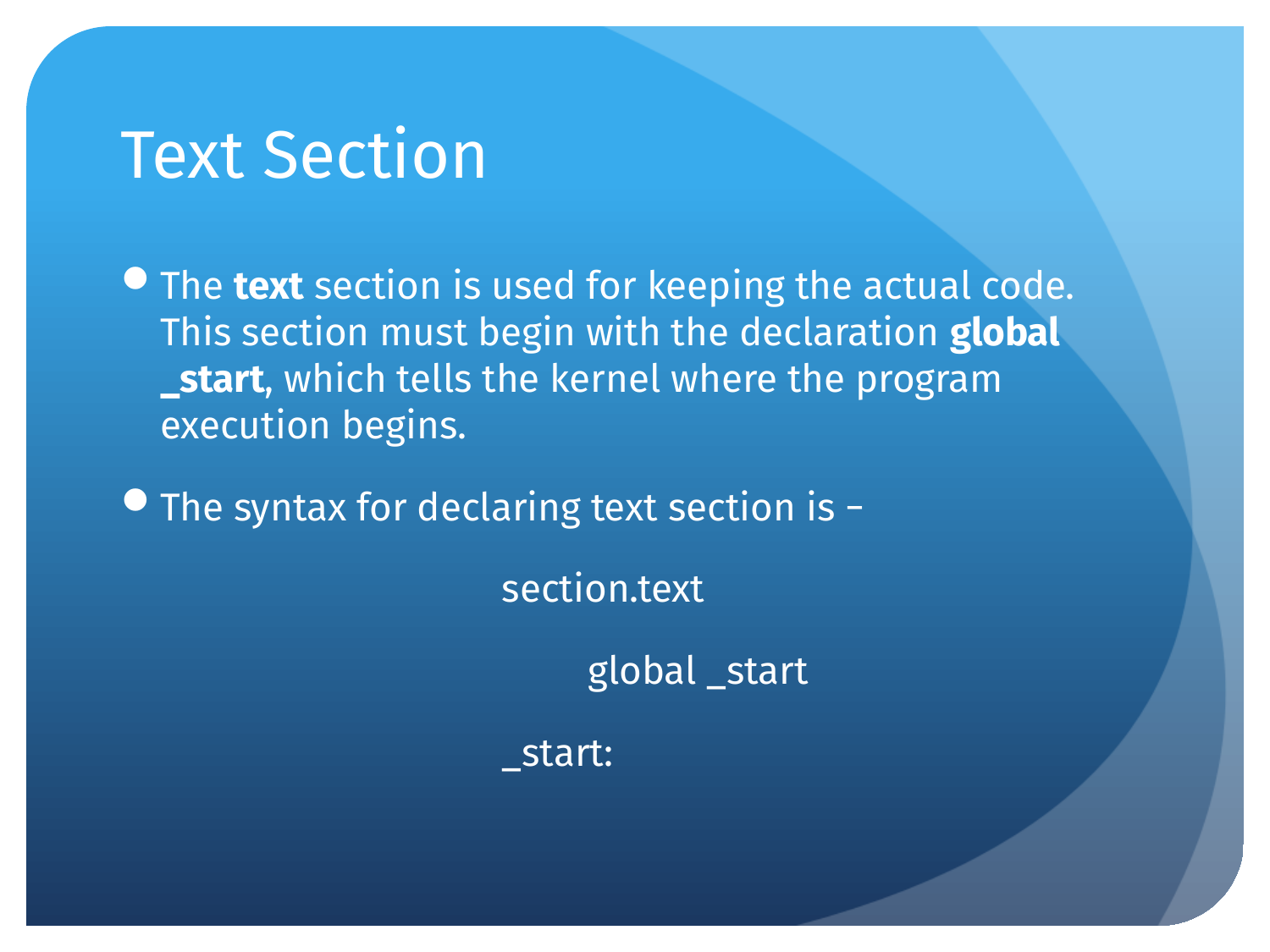

# Text Section
The text section is used for keeping the actual code. This section must begin with the declaration global _start, which tells the kernel where the program execution begins.
The syntax for declaring text section is −
			section.text
	global _start
			_start: